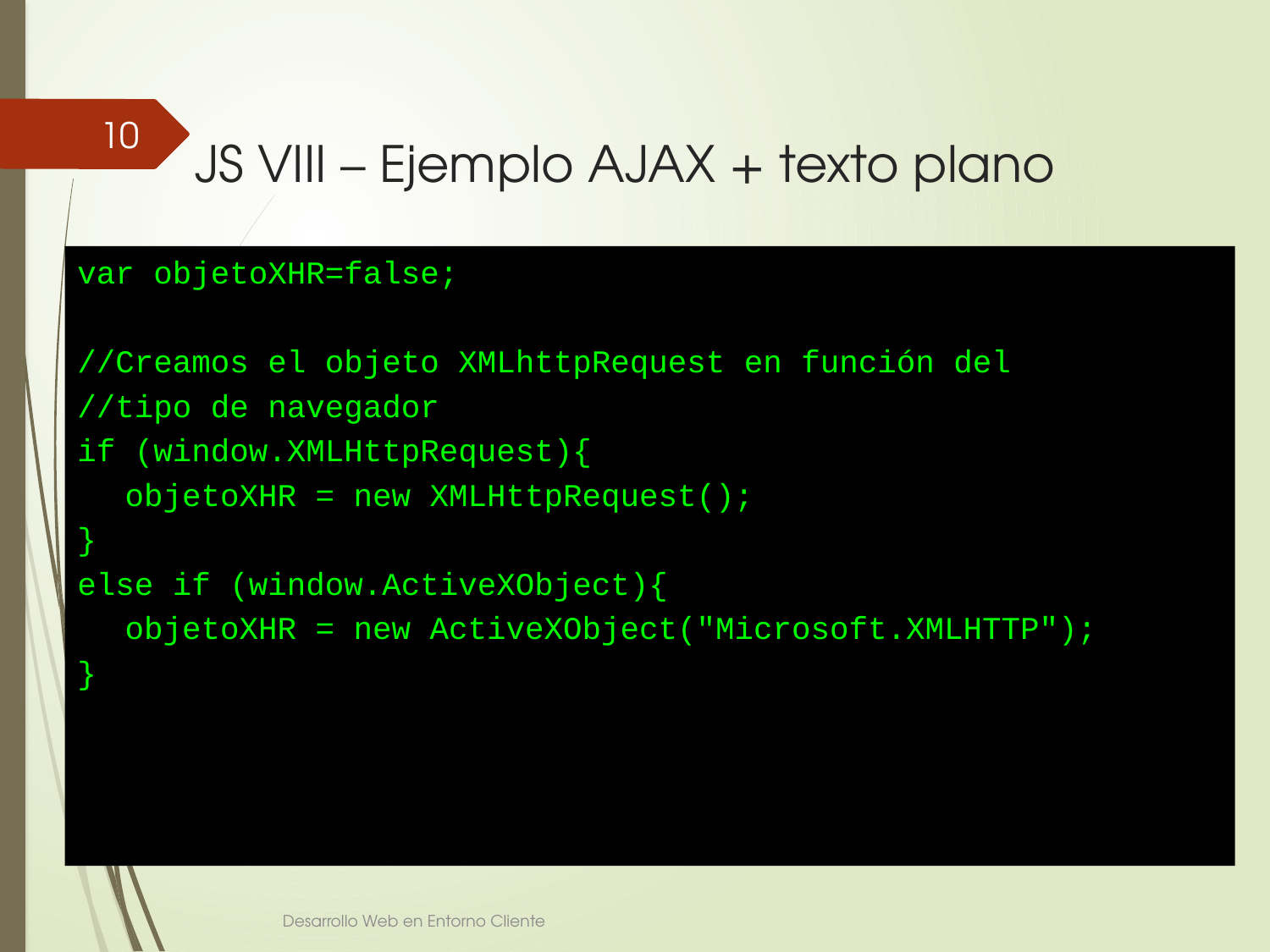

10
# JS VIII – Ejemplo AJAX + texto plano
var objetoXHR=false;

//Creamos el objeto XMLhttpRequest en función del
//tipo de navegador
if (window.XMLHttpRequest){
	objetoXHR = new XMLHttpRequest();
}
else if (window.ActiveXObject){
	objetoXHR = new ActiveXObject("Microsoft.XMLHTTP");
}
Desarrollo Web en Entorno Cliente